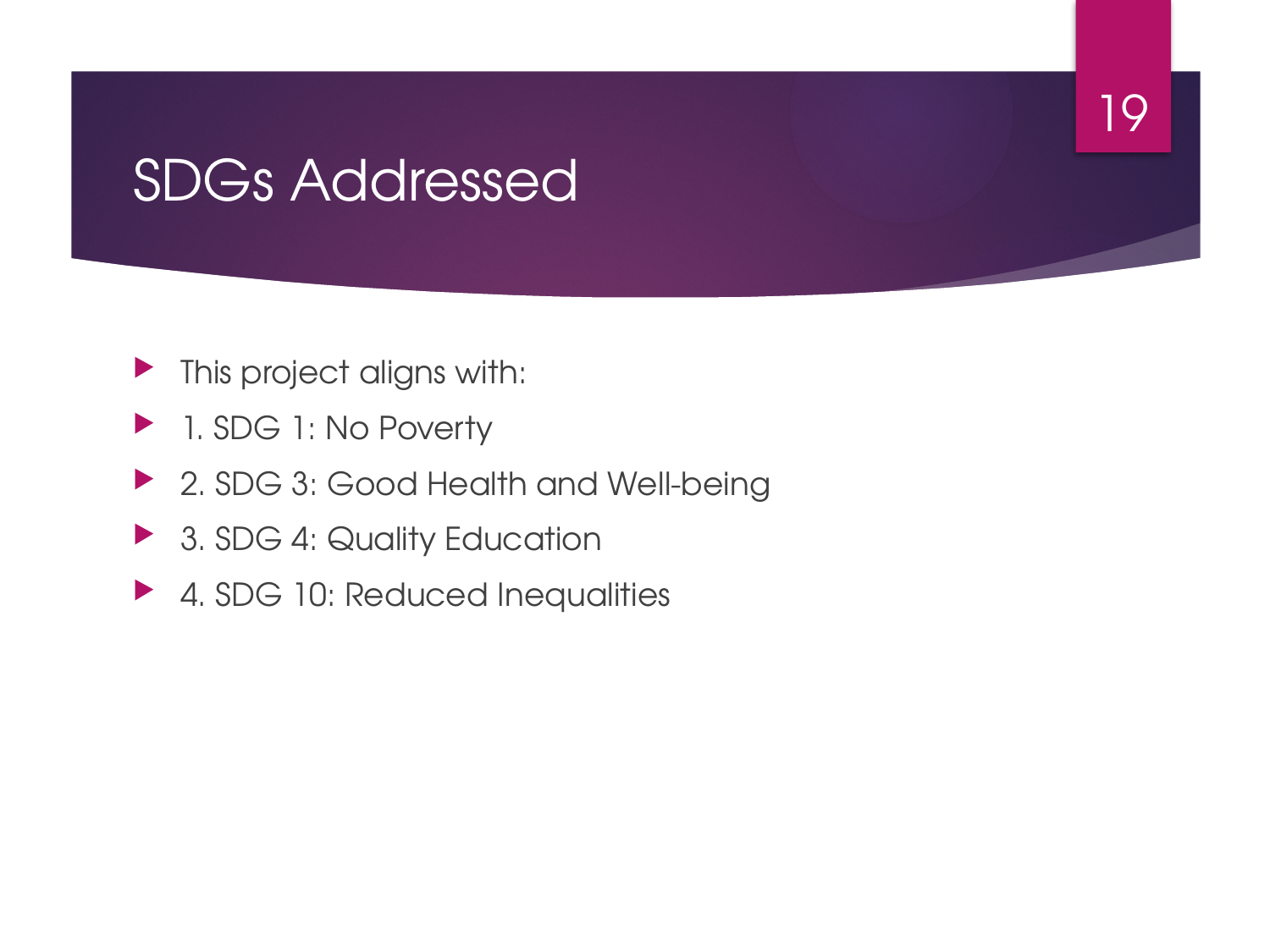

19
# SDGs Addressed
This project aligns with:
1. SDG 1: No Poverty
2. SDG 3: Good Health and Well-being
3. SDG 4: Quality Education
4. SDG 10: Reduced Inequalities